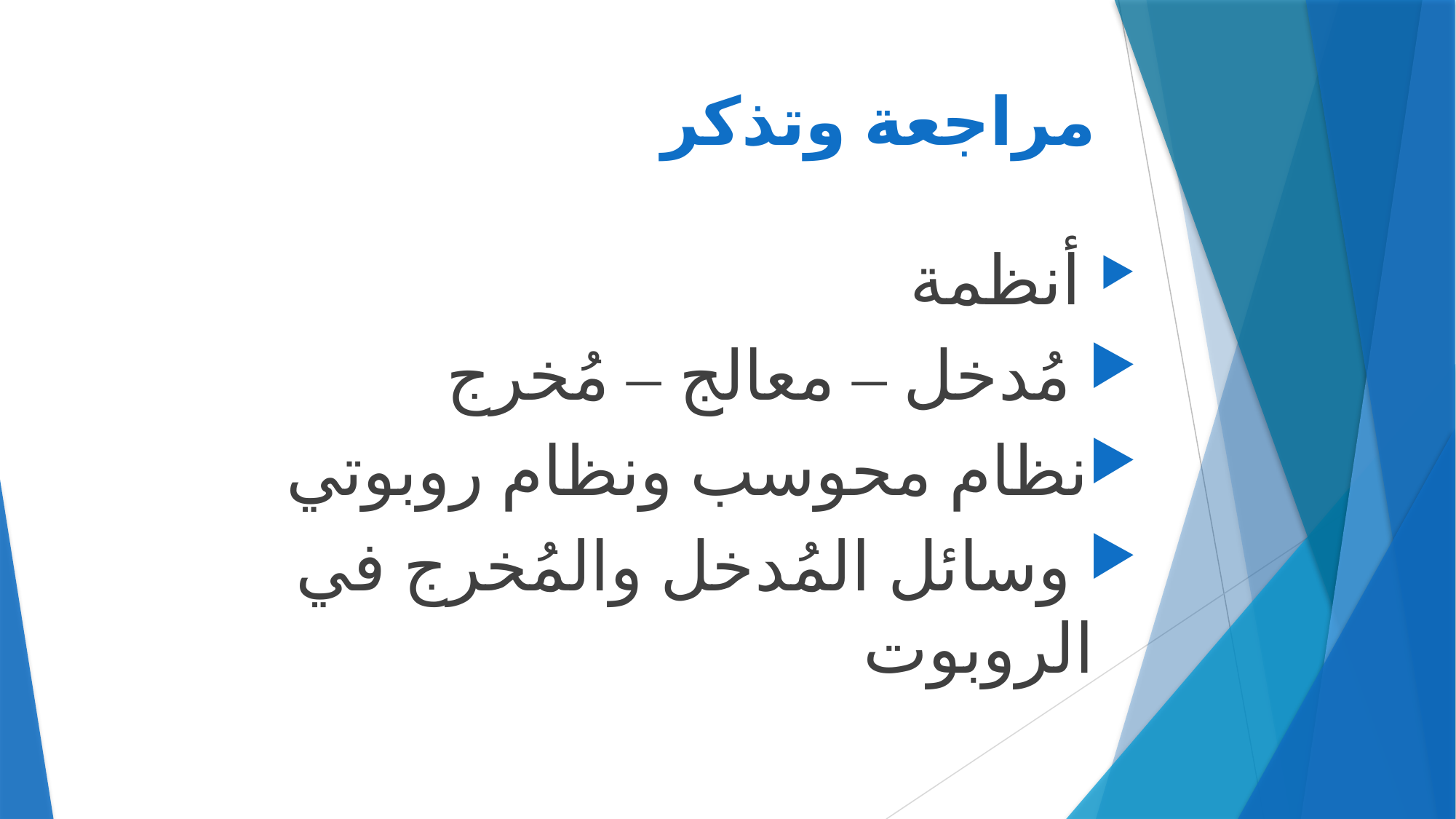

# مراجعة وتذكر
 أنظمة
 مُدخل – معالج – مُخرج
نظام محوسب ونظام روبوتي
 وسائل المُدخل والمُخرج في الروبوت